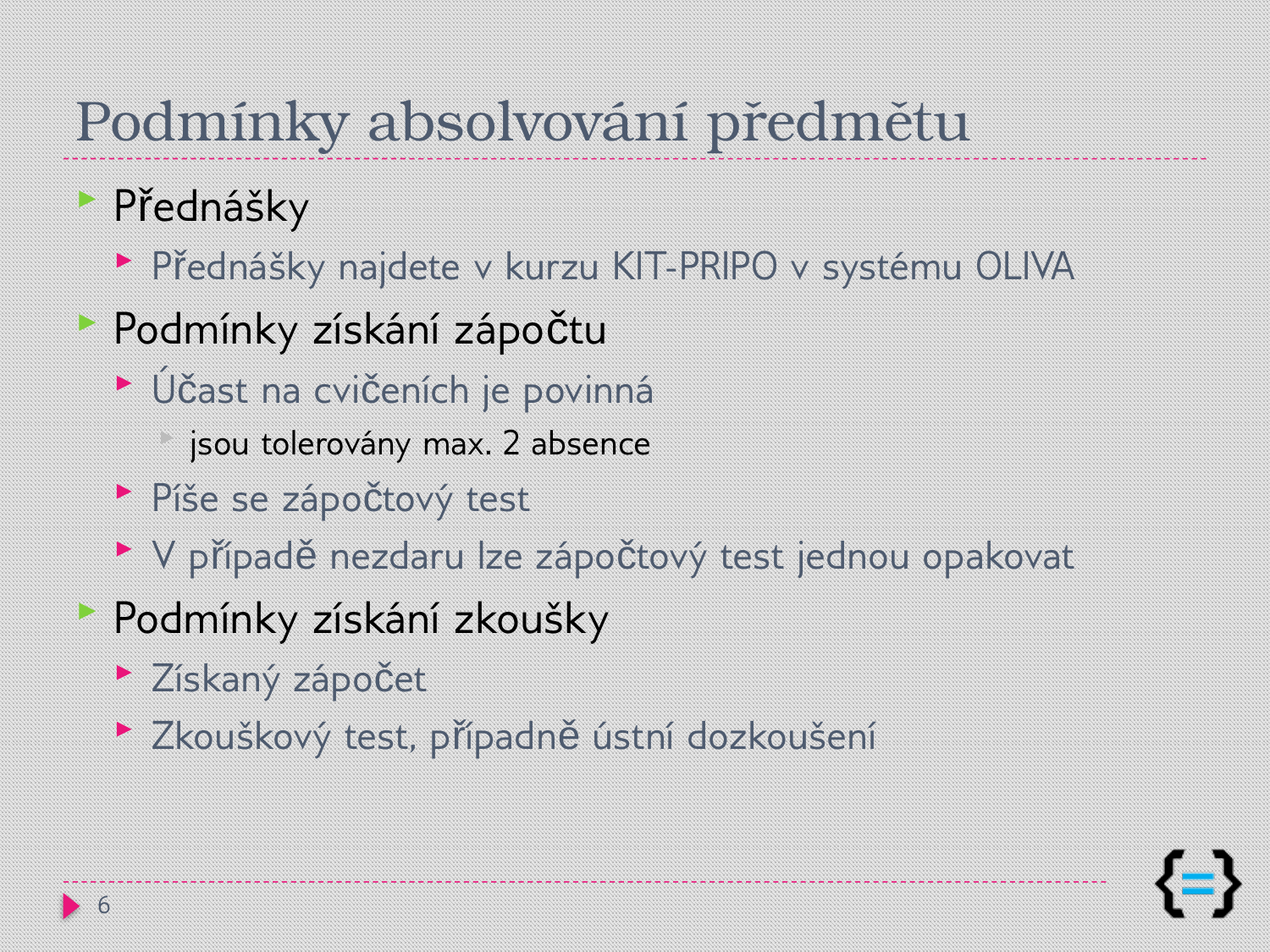

# Podmínky absolvování předmětu
Přednášky
Přednášky najdete v kurzu KIT-PRIPO v systému OLIVA
Podmínky získání zápočtu
Účast na cvičeních je povinná
jsou tolerovány max. 2 absence
Píše se zápočtový test
V případě nezdaru lze zápočtový test jednou opakovat
Podmínky získání zkoušky
Získaný zápočet
Zkouškový test, případně ústní dozkoušení

6